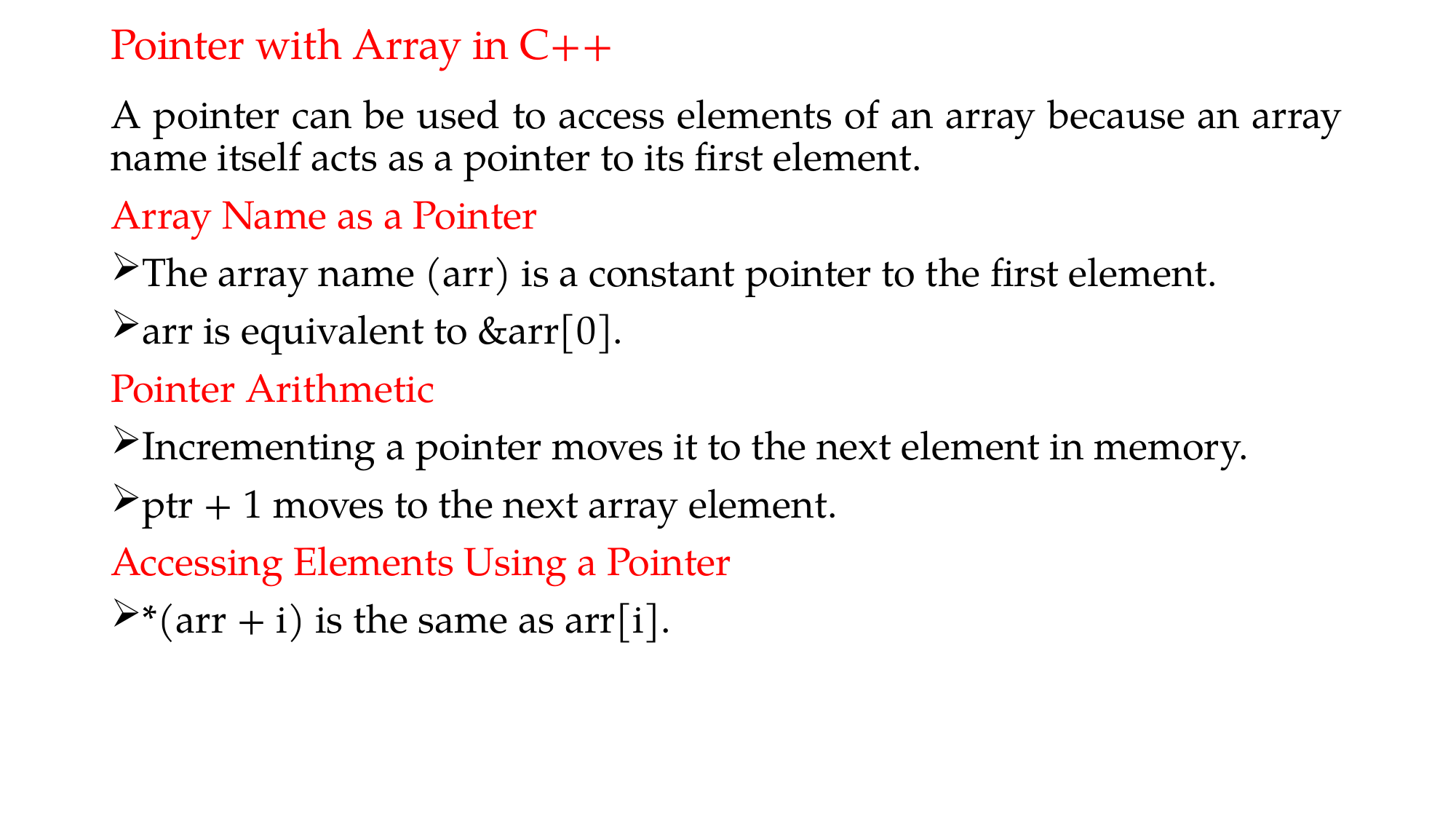

# Pointer with Array in C++
A pointer can be used to access elements of an array because an array name itself acts as a pointer to its first element.
Array Name as a Pointer
The array name (arr) is a constant pointer to the first element.
arr is equivalent to &arr[0].
Pointer Arithmetic
Incrementing a pointer moves it to the next element in memory.
ptr + 1 moves to the next array element.
Accessing Elements Using a Pointer
*(arr + i) is the same as arr[i].